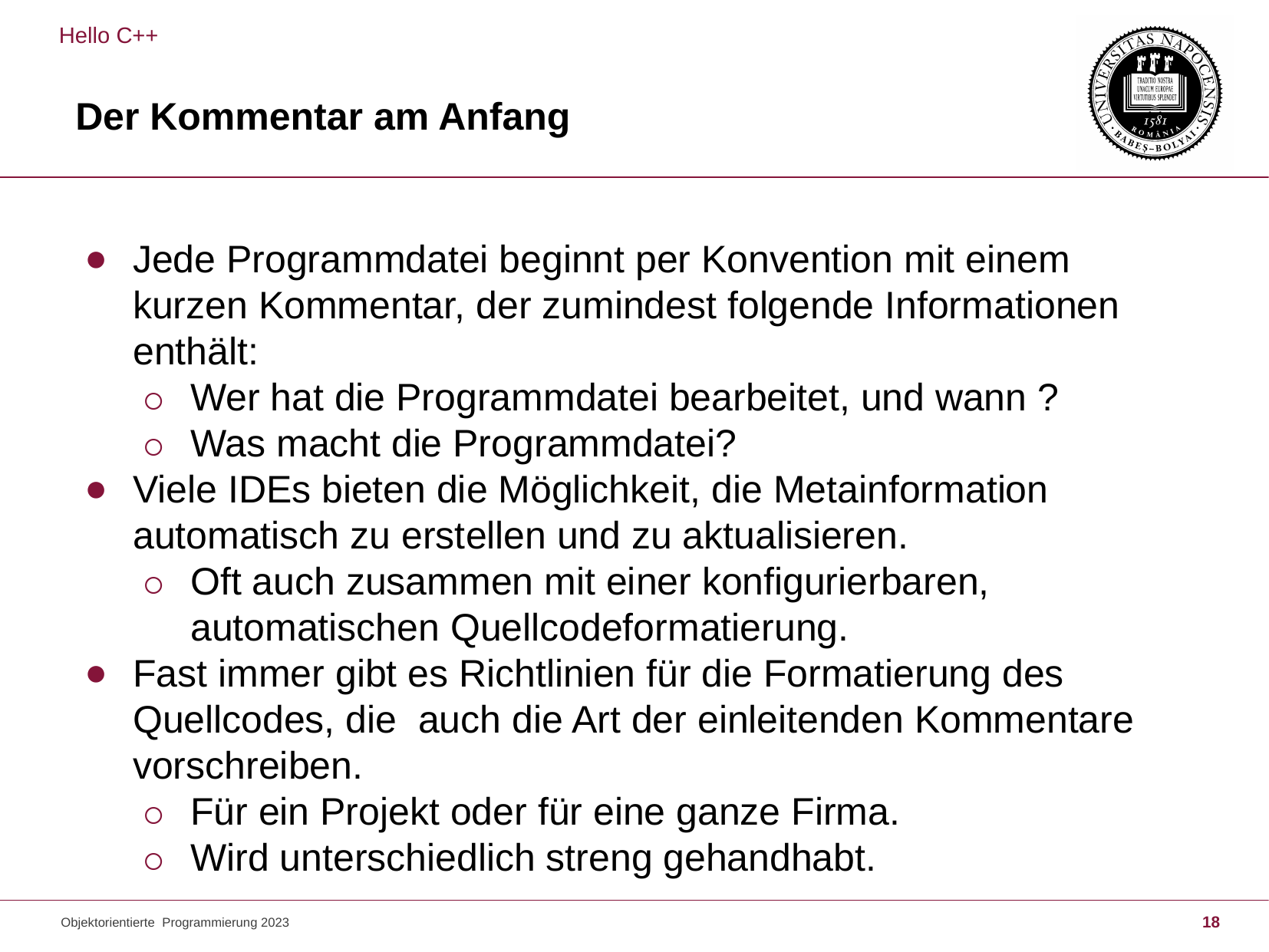

Hello C++
# Der Kommentar am Anfang
Jede Programmdatei beginnt per Konvention mit einem kurzen Kommentar, der zumindest folgende Informationen enthält:
Wer hat die Programmdatei bearbeitet, und wann ?
Was macht die Programmdatei?
Viele IDEs bieten die Möglichkeit, die Metainformation automatisch zu erstellen und zu aktualisieren.
Oft auch zusammen mit einer konfigurierbaren, automatischen Quellcodeformatierung.
Fast immer gibt es Richtlinien für die Formatierung des Quellcodes, die  auch die Art der einleitenden Kommentare vorschreiben.
Für ein Projekt oder für eine ganze Firma.
Wird unterschiedlich streng gehandhabt.

Objektorientierte  Programmierung 2023
18